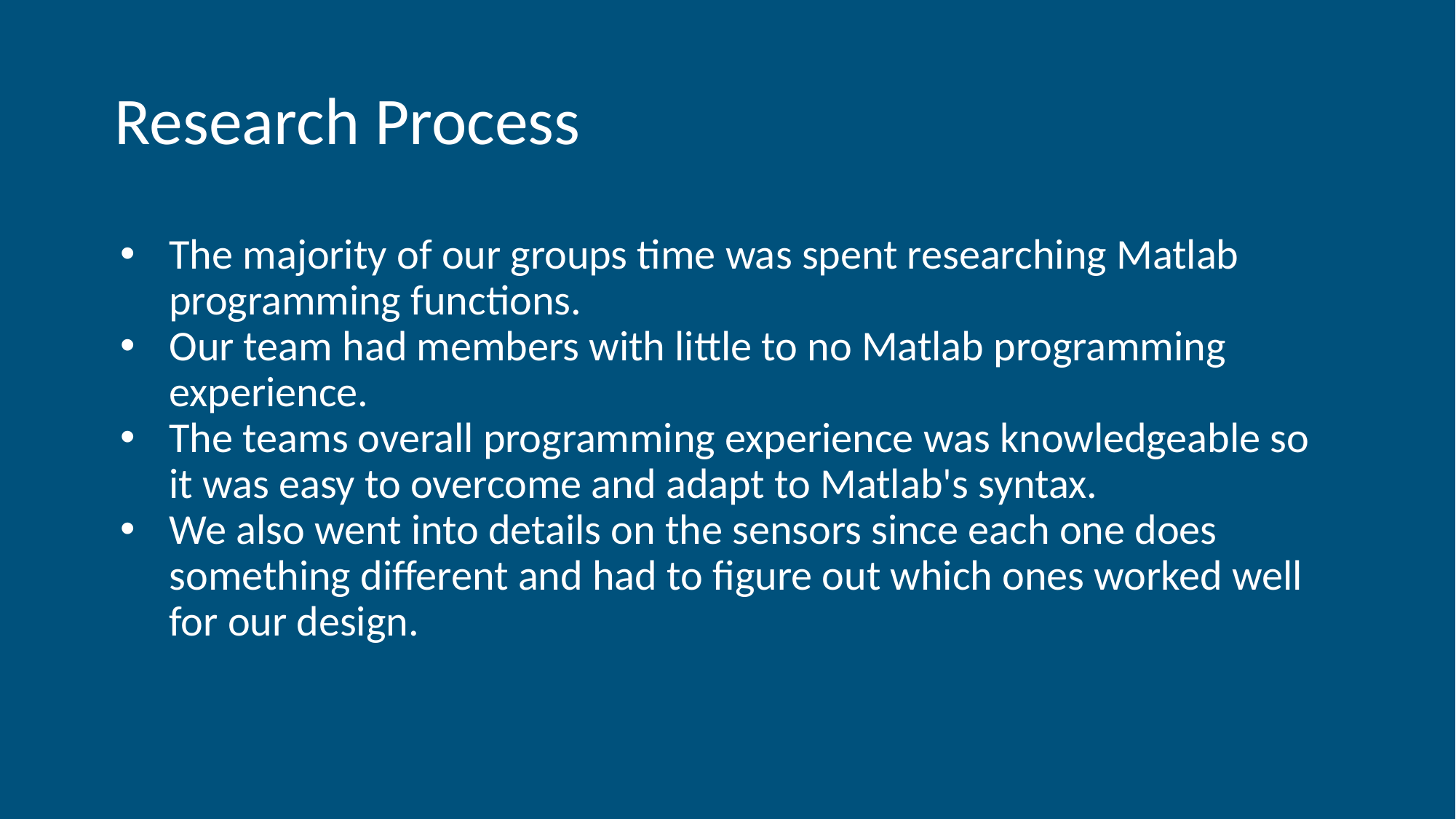

# Research Process
The majority of our groups time was spent researching Matlab programming functions.
Our team had members with little to no Matlab programming experience.
The teams overall programming experience was knowledgeable so it was easy to overcome and adapt to Matlab's syntax.
We also went into details on the sensors since each one does something different and had to figure out which ones worked well for our design.